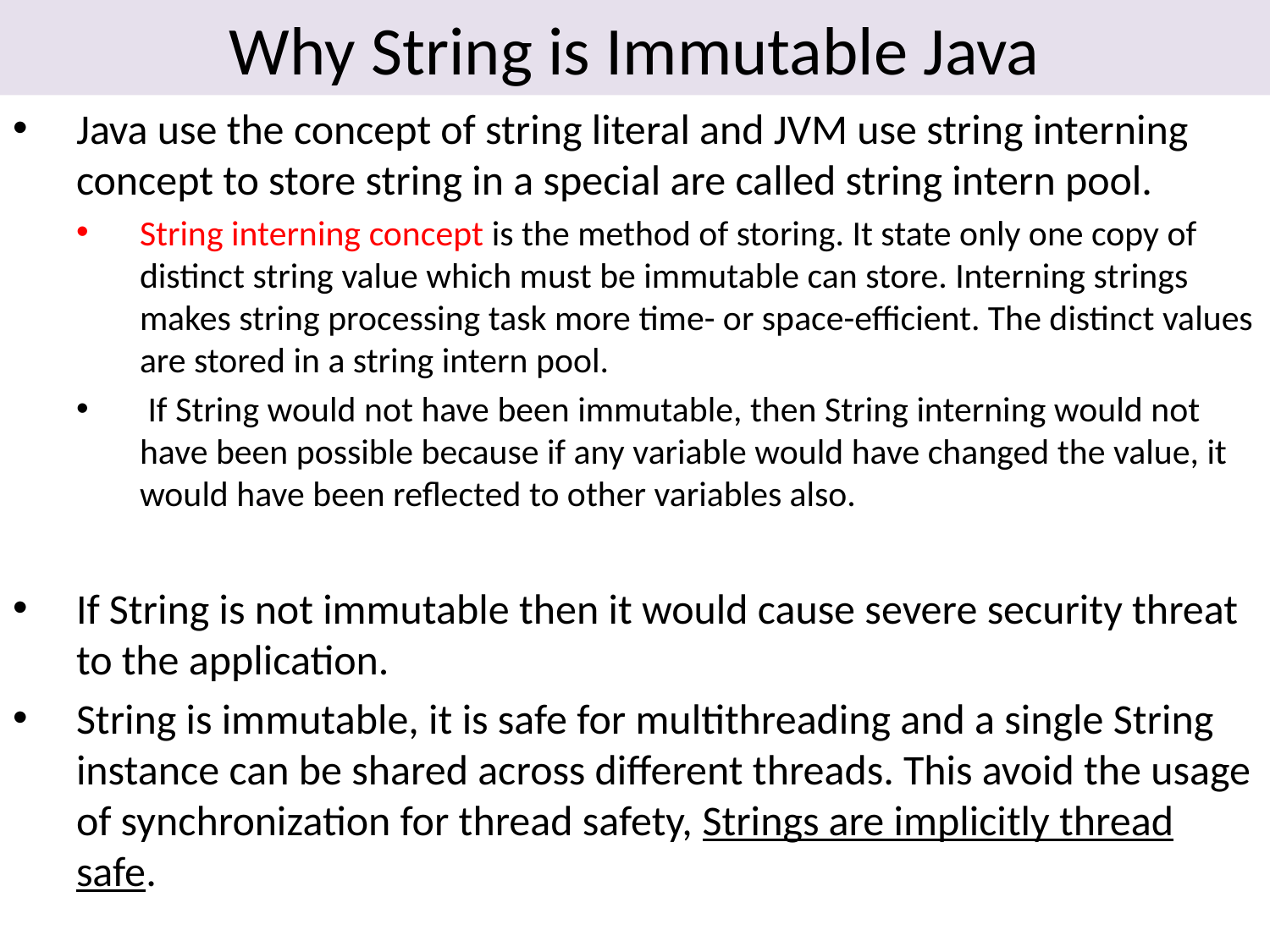

# Why String is Immutable Java
Java use the concept of string literal and JVM use string interning concept to store string in a special are called string intern pool.
String interning concept is the method of storing. It state only one copy of distinct string value which must be immutable can store. Interning strings makes string processing task more time- or space-efficient. The distinct values are stored in a string intern pool.
 If String would not have been immutable, then String interning would not have been possible because if any variable would have changed the value, it would have been reflected to other variables also.

If String is not immutable then it would cause severe security threat to the application.
String is immutable, it is safe for multithreading and a single String instance can be shared across different threads. This avoid the usage of synchronization for thread safety, Strings are implicitly thread safe.